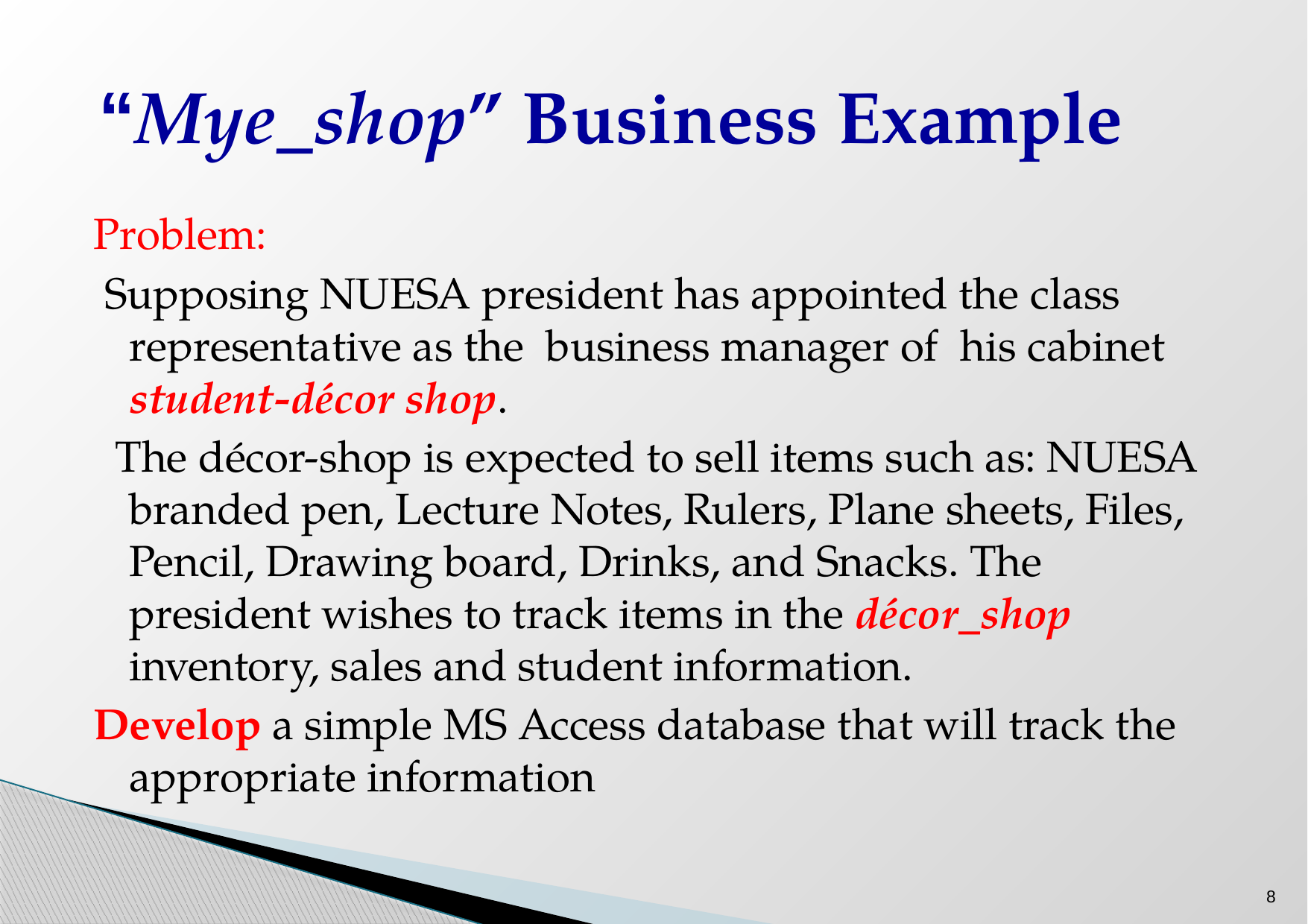

# “Mye_shop” Business Example
Problem:
 Supposing NUESA president has appointed the class representative as the  business manager of  his cabinet student-décor shop.
  The décor-shop is expected to sell items such as: NUESA branded pen, Lecture Notes, Rulers, Plane sheets, Files, Pencil, Drawing board, Drinks, and Snacks. The president wishes to track items in the décor_shop inventory, sales and student information.
Develop a simple MS Access database that will track the appropriate information
8